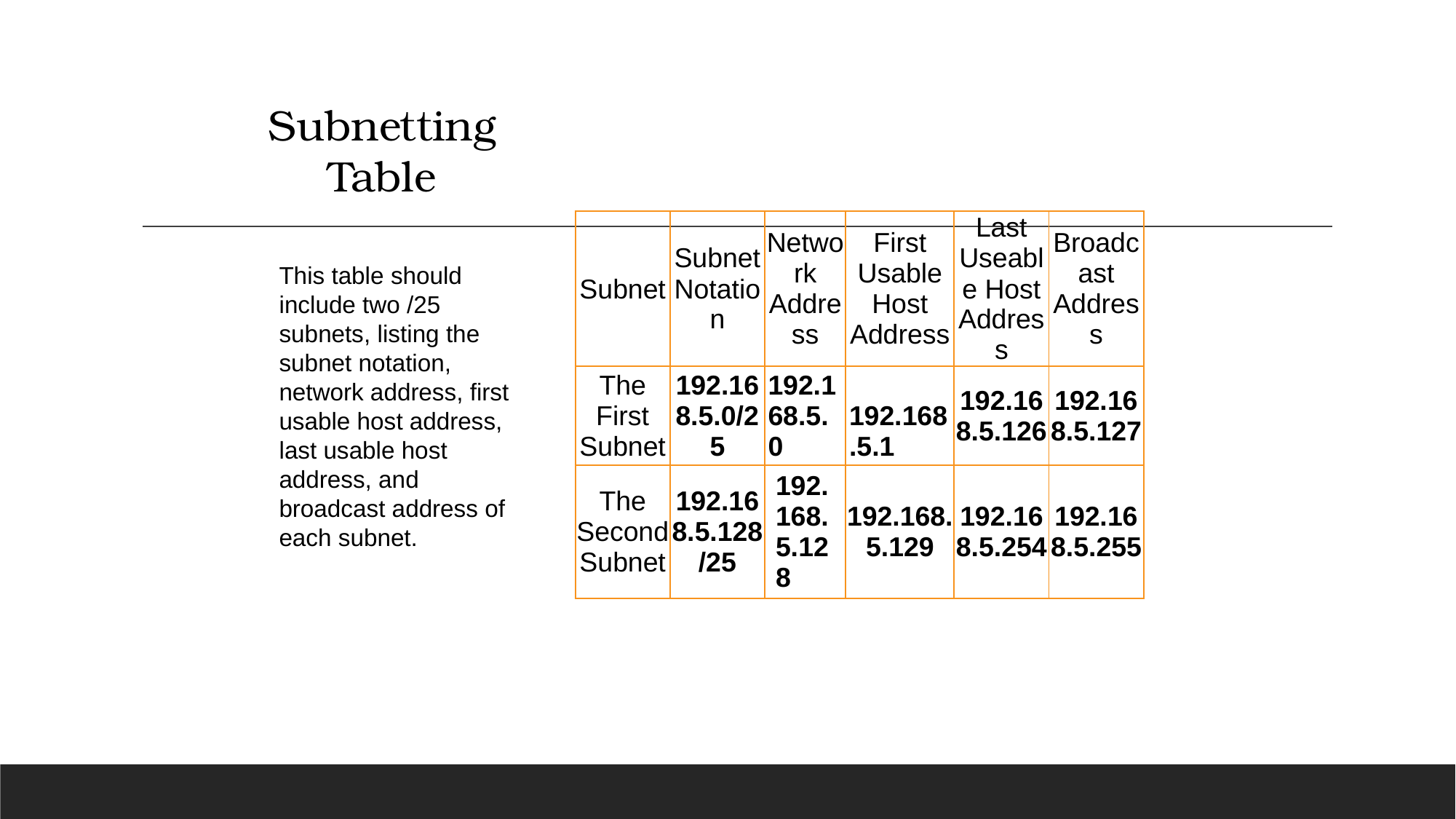

Subnetting Table
| Subnet | Subnet Notation | Network Address | First Usable Host Address | Last Useable Host Address | Broadcast Address |
| --- | --- | --- | --- | --- | --- |
| The First Subnet | 192.168.5.0/25 | 192.168.5.0 | 192.168.5.1 | 192.168.5.126 | 192.168.5.127 |
| The Second Subnet | 192.168.5.128/25 | 192.168.5.128 | 192.168.5.129 | 192.168.5.254 | 192.168.5.255 |
This table should include two /25 subnets, listing the subnet notation, network address, first usable host address, last usable host address, and broadcast address of each subnet.